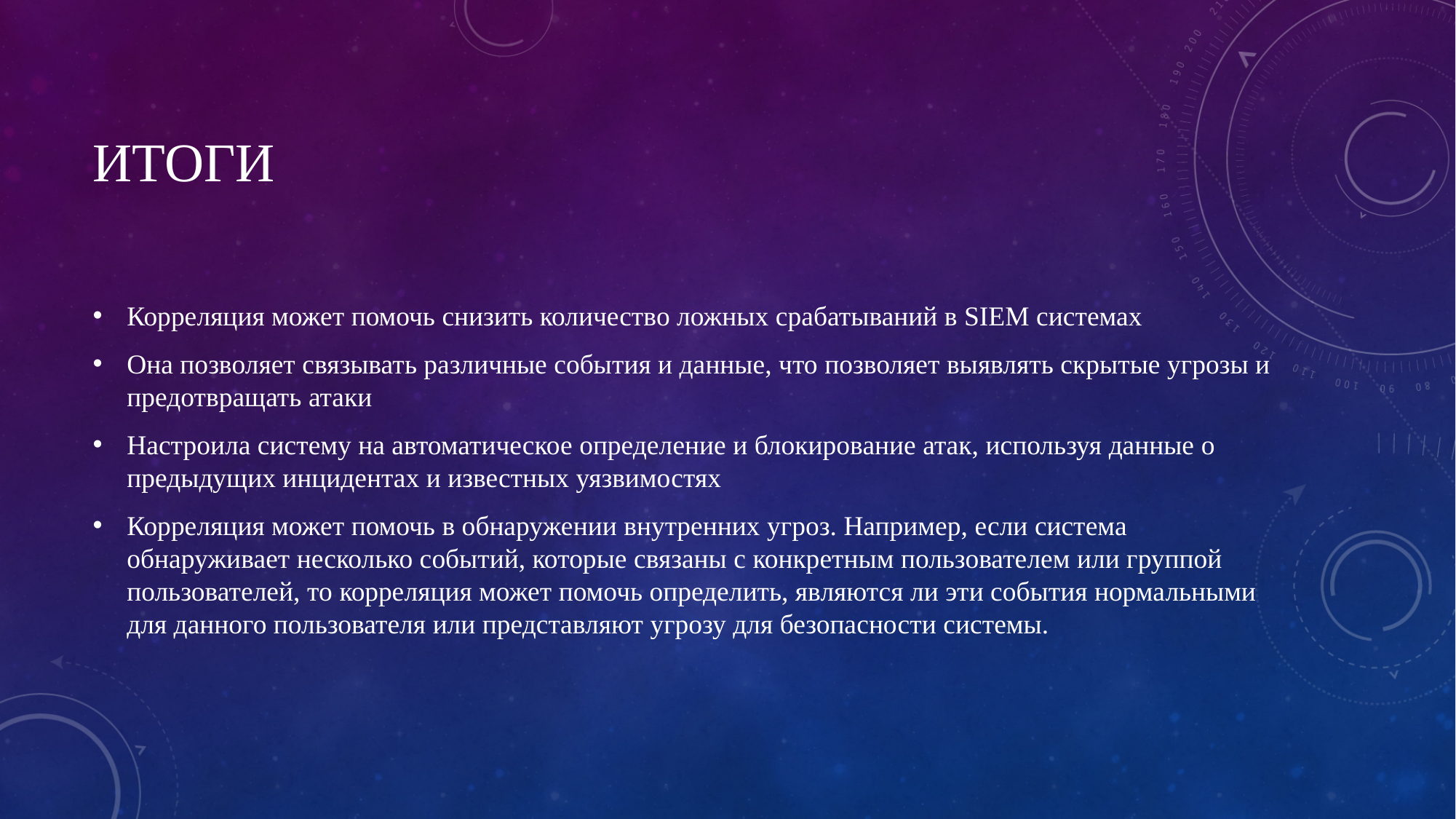

# Итоги
Корреляция может помочь снизить количество ложных срабатываний в SIEM системах
Она позволяет связывать различные события и данные, что позволяет выявлять скрытые угрозы и предотвращать атаки
Настроила систему на автоматическое определение и блокирование атак, используя данные о предыдущих инцидентах и известных уязвимостях
Корреляция может помочь в обнаружении внутренних угроз. Например, если система обнаруживает несколько событий, которые связаны с конкретным пользователем или группой пользователей, то корреляция может помочь определить, являются ли эти события нормальными для данного пользователя или представляют угрозу для безопасности системы.